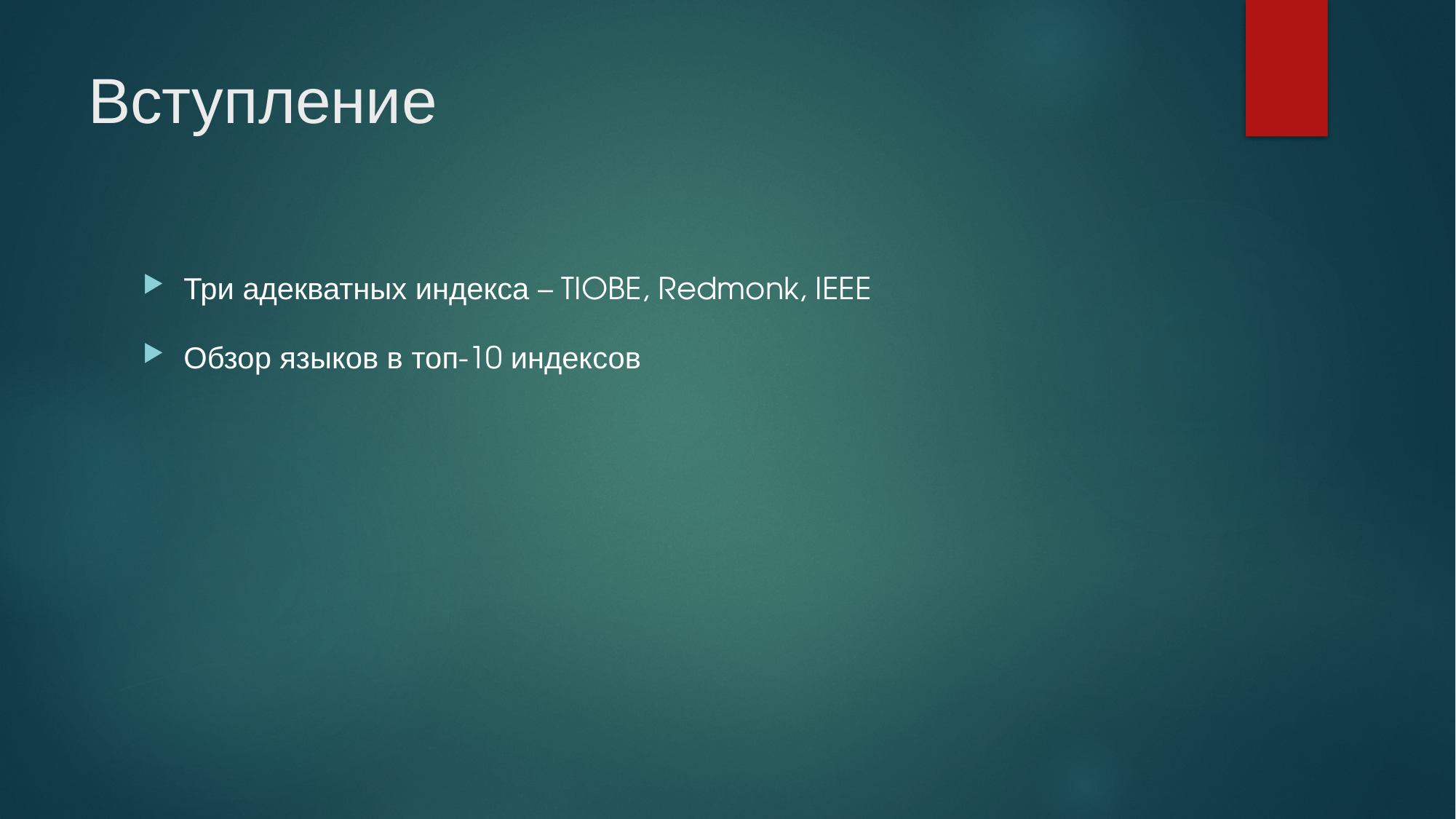

# Вступление
Три адекватных индекса – TIOBE, Redmonk, IEEE
Обзор языков в топ-10 индексов